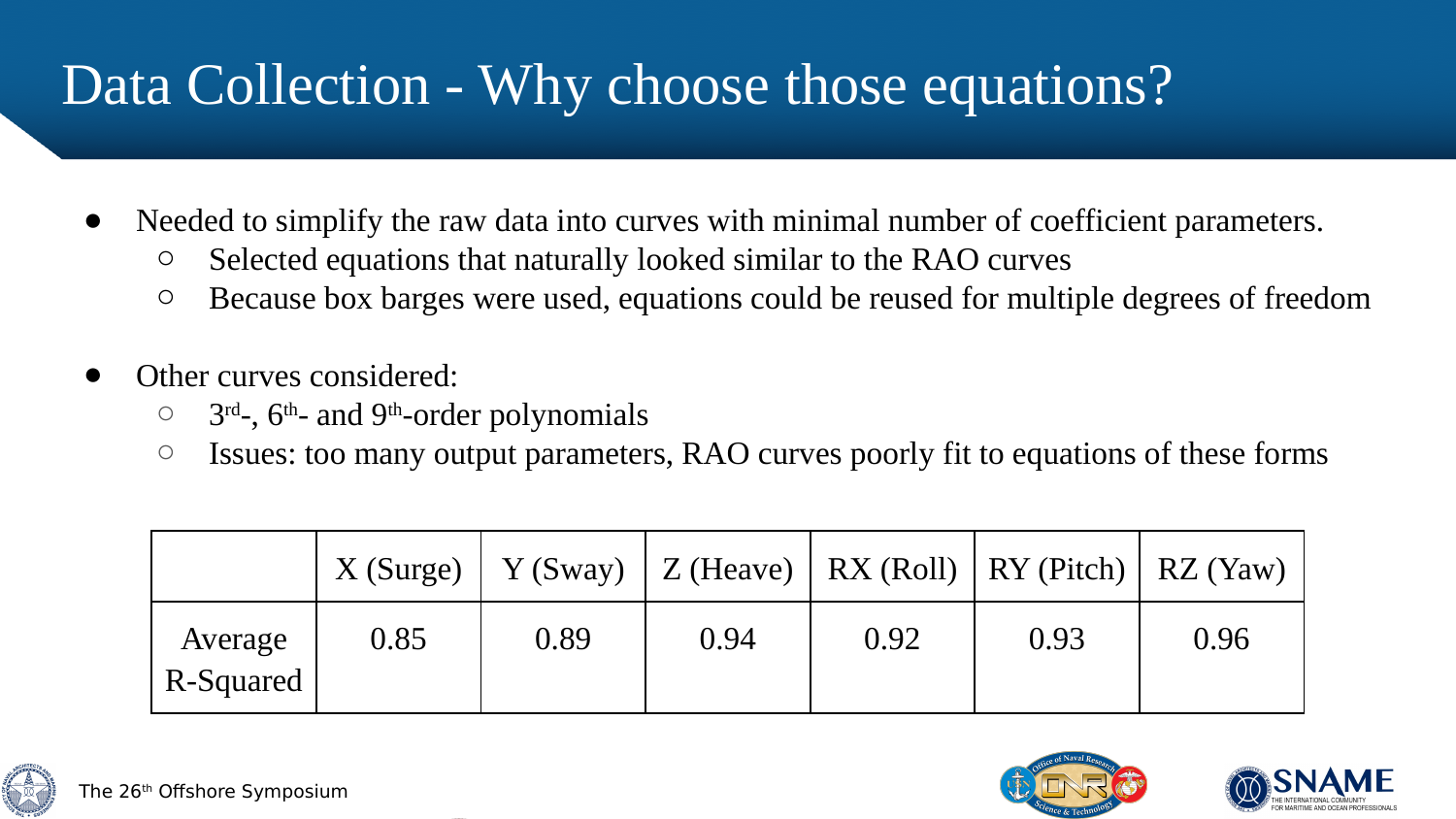

# Data Collection - Why choose those equations?
Needed to simplify the raw data into curves with minimal number of coefficient parameters.
Selected equations that naturally looked similar to the RAO curves
Because box barges were used, equations could be reused for multiple degrees of freedom

Other curves considered:
3rd-, 6th- and 9th-order polynomials
Issues: too many output parameters, RAO curves poorly fit to equations of these forms
|  | X (Surge) | Y (Sway) | Z (Heave) | RX (Roll) | RY (Pitch) | RZ (Yaw) |
| --- | --- | --- | --- | --- | --- | --- |
| Average R-Squared | 0.85 | 0.89 | 0.94 | 0.92 | 0.93 | 0.96 |